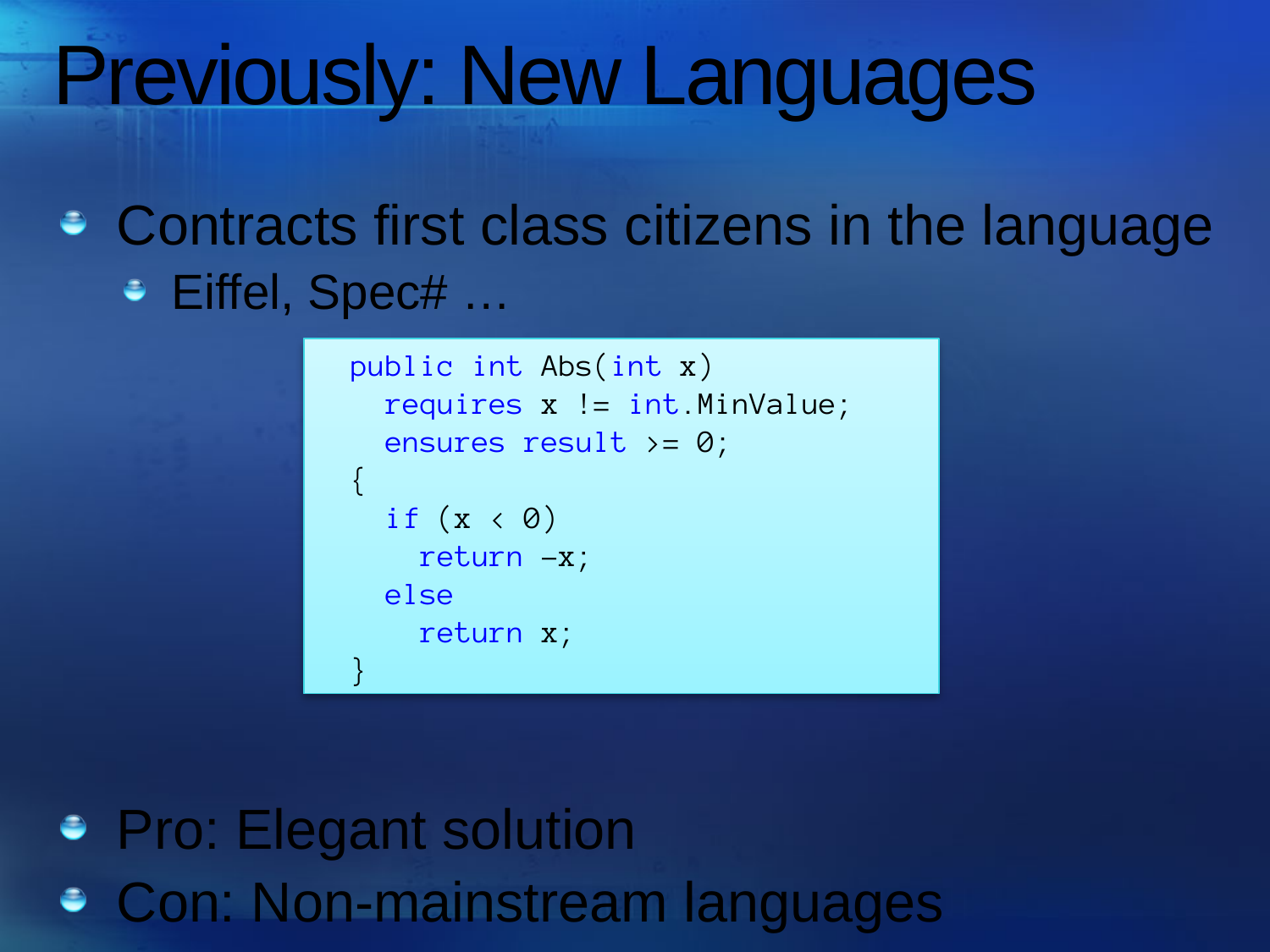

# Previously: New Languages
Contracts first class citizens in the language
Eiffel, Spec# …

Pro: Elegant solution
Con: Non-mainstream languages

  public int Abs(int x)
    requires x != int.MinValue;
    ensures result >= 0;
  {
    if (x < 0)
      return -x;
    else
      return x;
  }